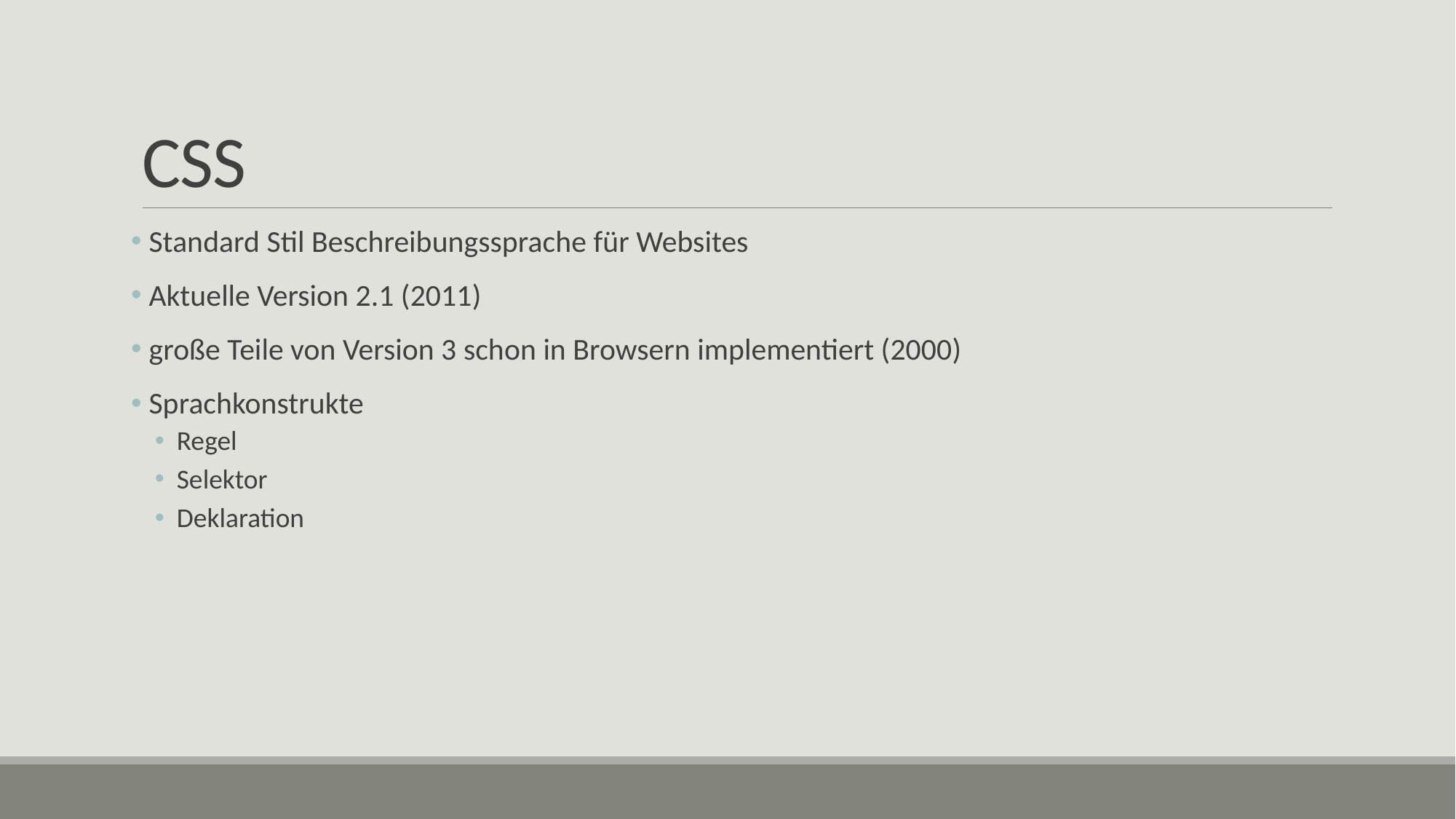

# CSS
 Standard Stil Beschreibungssprache für Websites
 Aktuelle Version 2.1 (2011)
 große Teile von Version 3 schon in Browsern implementiert (2000)
 Sprachkonstrukte
Regel
Selektor
Deklaration